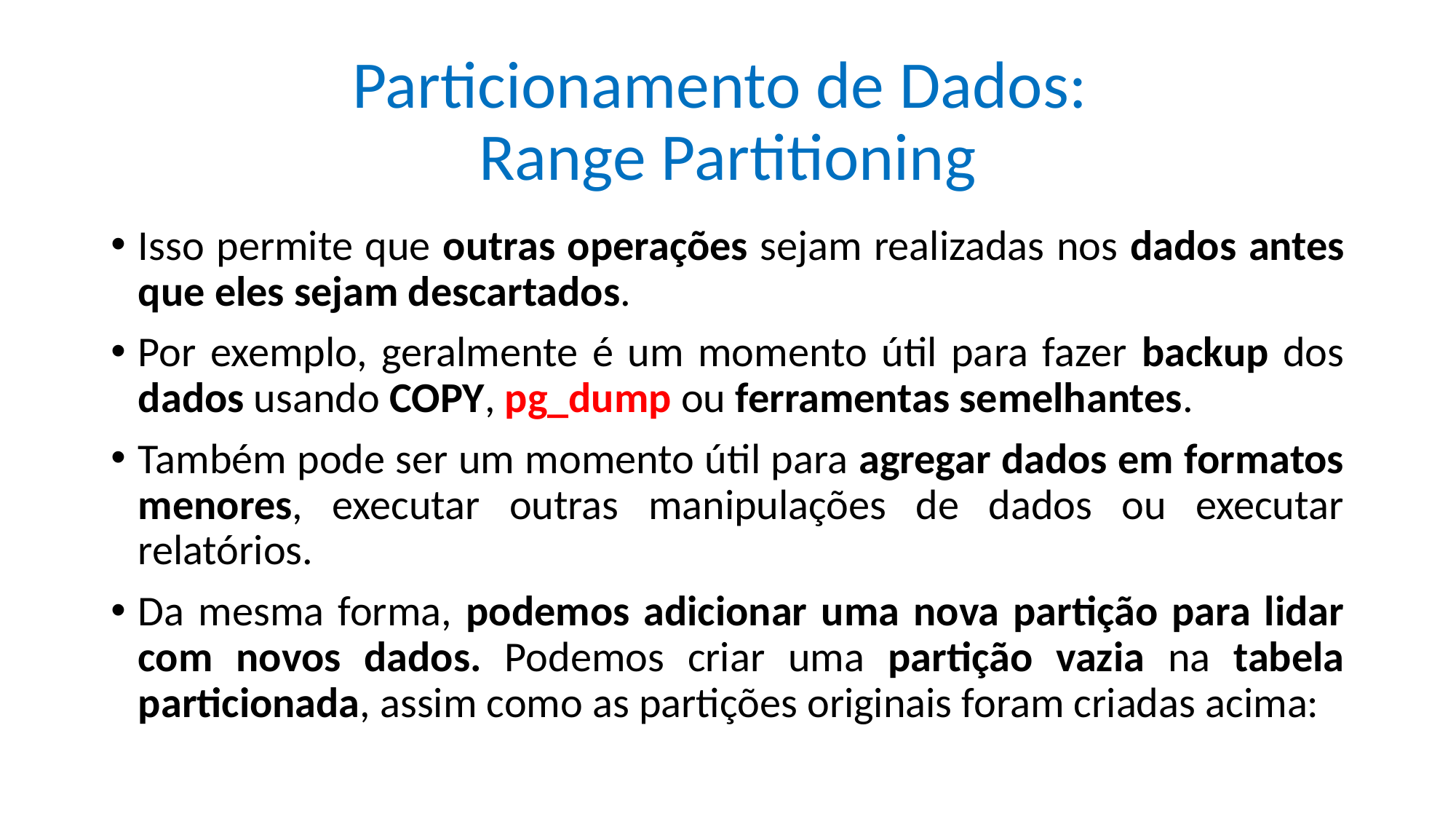

# Particionamento de Dados: Range Partitioning
Isso permite que outras operações sejam realizadas nos dados antes que eles sejam descartados.
Por exemplo, geralmente é um momento útil para fazer backup dos dados usando COPY, pg_dump ou ferramentas semelhantes.
Também pode ser um momento útil para agregar dados em formatos menores, executar outras manipulações de dados ou executar relatórios.
Da mesma forma, podemos adicionar uma nova partição para lidar com novos dados. Podemos criar uma partição vazia na tabela particionada, assim como as partições originais foram criadas acima: